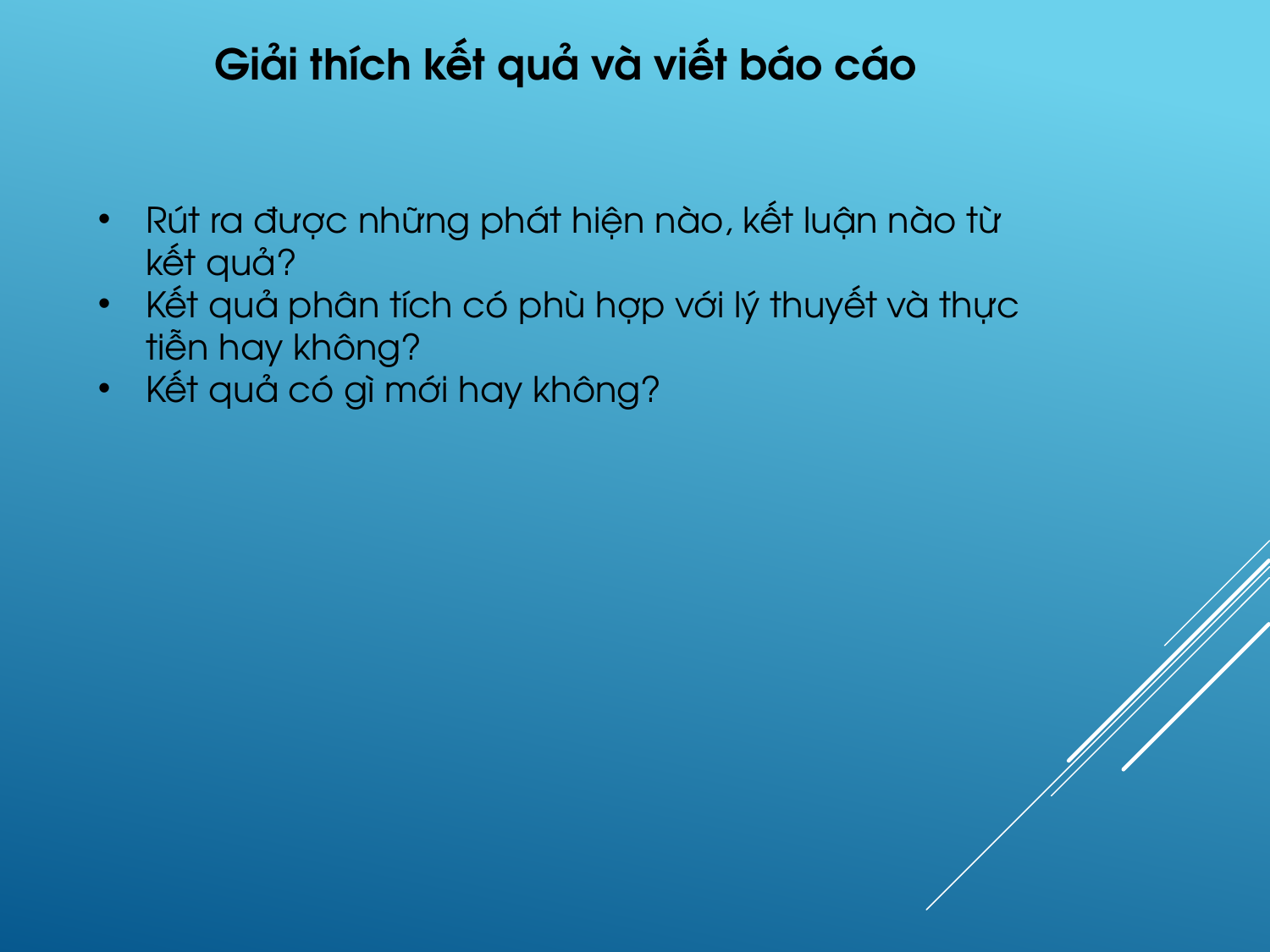

Giải thích kết quả và viết báo cáo
Rút ra được những phát hiện nào, kết luận nào từ kết quả?
Kết quả phân tích có phù hợp với lý thuyết và thực tiễn hay không?
Kết quả có gì mới hay không?